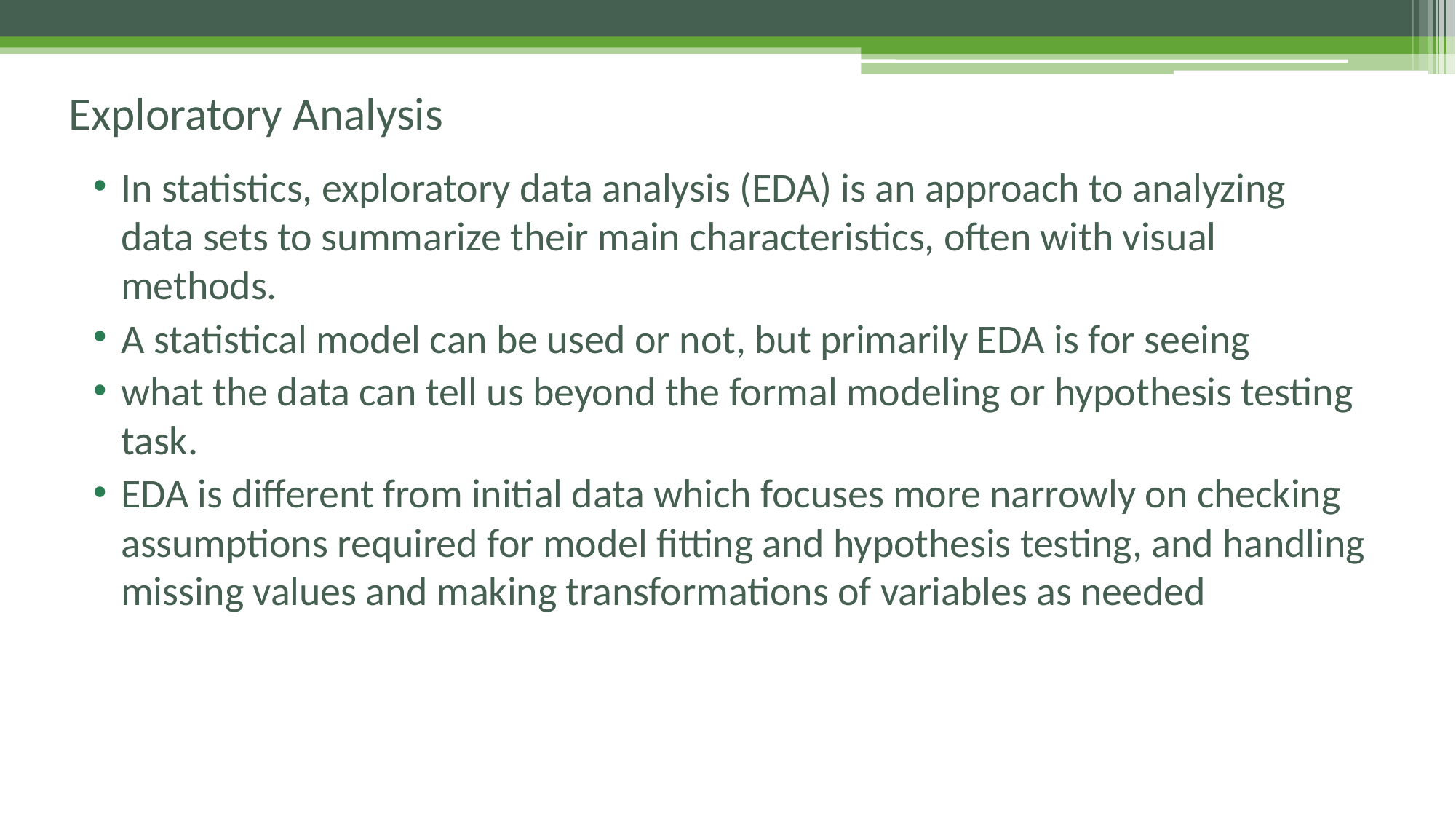

# Exploratory Analysis
In statistics, exploratory data analysis (EDA) is an approach to analyzing data sets to summarize their main characteristics, often with visual methods.
A statistical model can be used or not, but primarily EDA is for seeing
what the data can tell us beyond the formal modeling or hypothesis testing task.
EDA is different from initial data which focuses more narrowly on checking assumptions required for model fitting and hypothesis testing, and handling missing values and making transformations of variables as needed